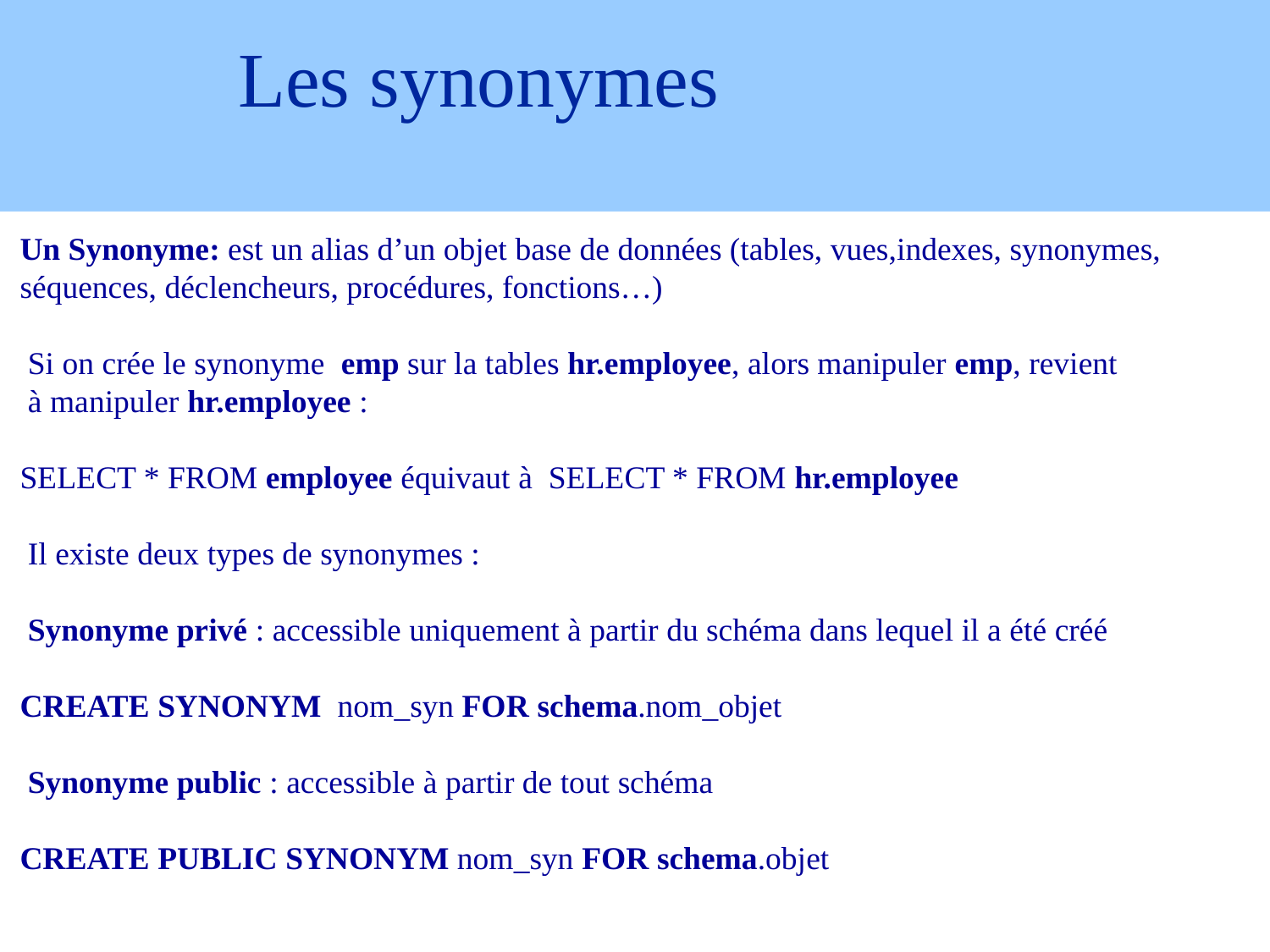

# Les synonymes
Un Synonyme: est un alias d’un objet base de données (tables, vues,indexes, synonymes, séquences, déclencheurs, procédures, fonctions…)

 Si on crée le synonyme  emp sur la tables hr.employee, alors manipuler emp, revient
 à manipuler hr.employee :

SELECT * FROM employee équivaut à  SELECT * FROM hr.employee

 Il existe deux types de synonymes :

 Synonyme privé : accessible uniquement à partir du schéma dans lequel il a été créé

CREATE SYNONYM  nom_syn FOR schema.nom_objet

 Synonyme public : accessible à partir de tout schéma

CREATE PUBLIC SYNONYM nom_syn FOR schema.objet